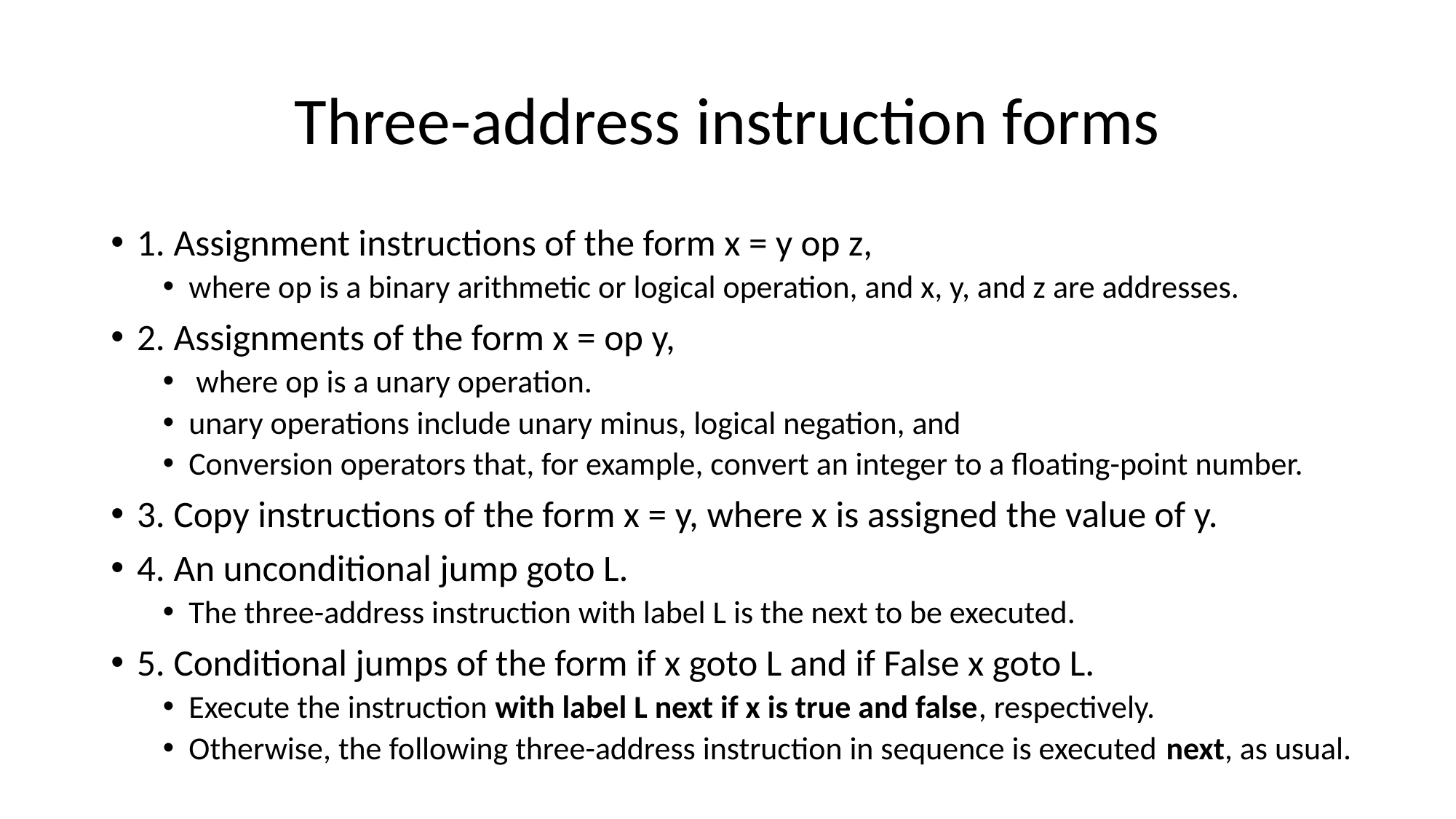

# Three-address instruction forms
1. Assignment instructions of the form x = y op z,
where op is a binary arithmetic or logical operation, and x, y, and z are addresses.
2. Assignments of the form x = op y,
 where op is a unary operation.
unary operations include unary minus, logical negation, and
Conversion operators that, for example, convert an integer to a floating-point number.
3. Copy instructions of the form x = y, where x is assigned the value of y.
4. An unconditional jump goto L.
The three-address instruction with label L is the next to be executed.
5. Conditional jumps of the form if x goto L and if False x goto L.
Execute the instruction with label L next if x is true and false, respectively.
Otherwise, the following three-address instruction in sequence is executed next, as usual.